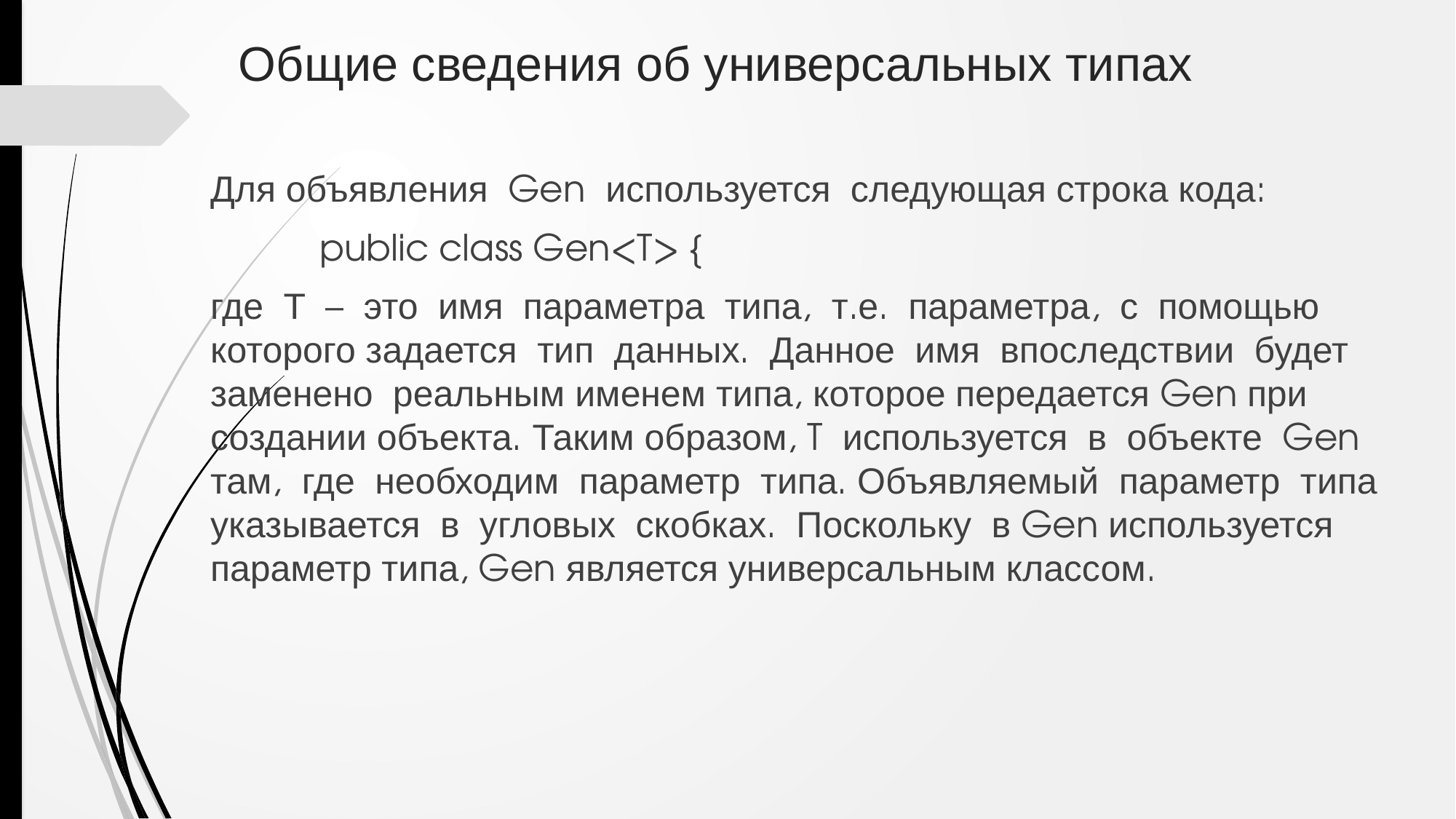

# Общие сведения об универсальных типах
Для объявления  Gen  используется  следующая строка кода:
	public class Gen<T> {
где  Т  –  это  имя  параметра  типа,  т.е.  параметра,  с  помощью  которого задается  тип  данных.  Данное  имя  впоследствии  будет  заменено  реальным именем типа, которое передается Gen при создании объекта. Таким образом, T  используется  в  объекте  Gen  там,  где  необходим  параметр  типа. Объявляемый  параметр  типа  указывается  в  угловых  скобках.  Поскольку  в Gen используется параметр типа, Gen является универсальным классом.